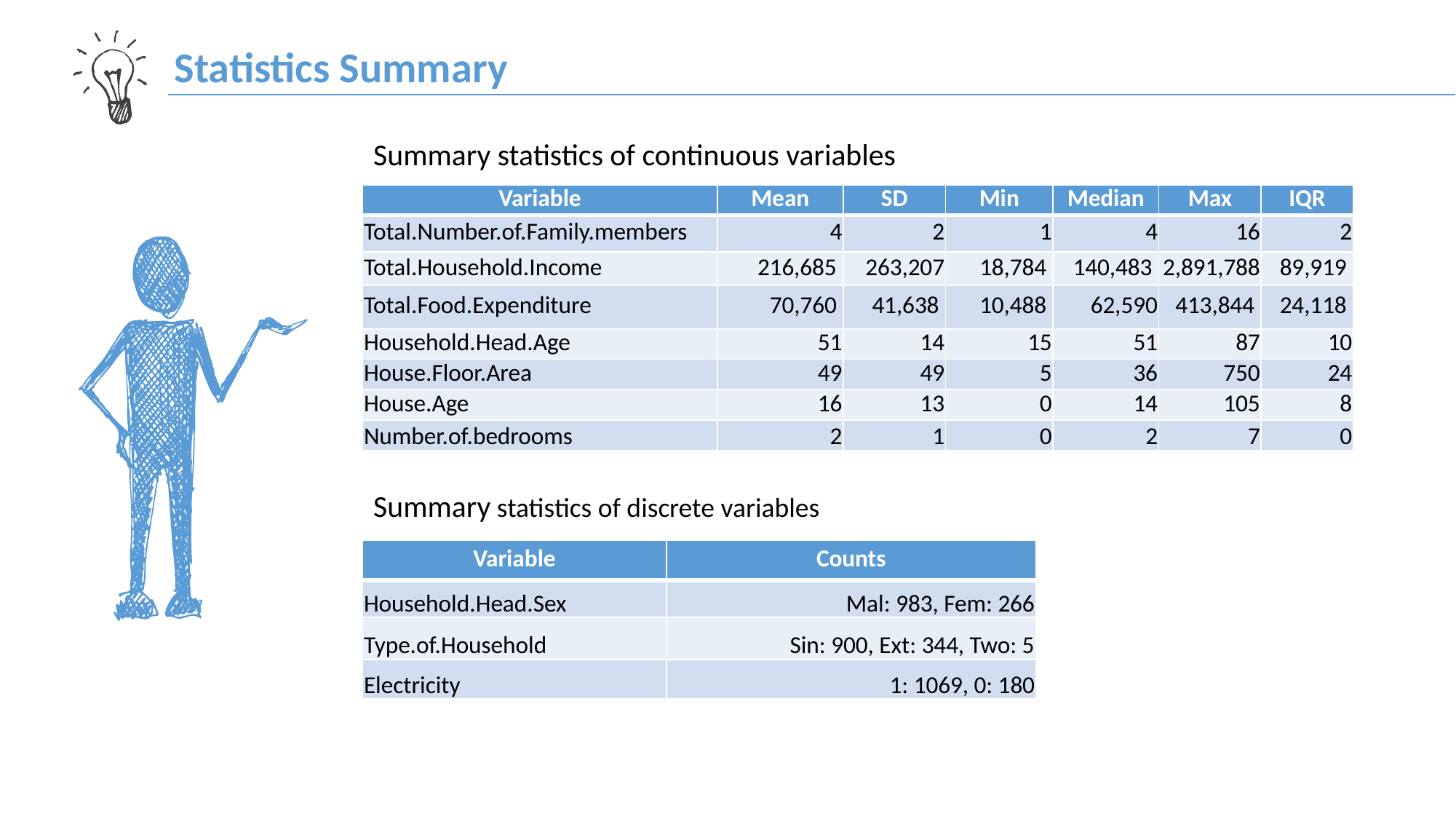

Statistics Summary
Summary statistics of continuous variables
| Variable | Mean | SD | Min | Median | Max | IQR |
| --- | --- | --- | --- | --- | --- | --- |
| Total.Number.of.Family.members | 4 | 2 | 1 | 4 | 16 | 2 |
| Total.Household.Income | 216,685 | 263,207 | 18,784 | 140,483 | 2,891,788 | 89,919 |
| Total.Food.Expenditure | 70,760 | 41,638 | 10,488 | 62,590 | 413,844 | 24,118 |
| Household.Head.Age | 51 | 14 | 15 | 51 | 87 | 10 |
| House.Floor.Area | 49 | 49 | 5 | 36 | 750 | 24 |
| House.Age | 16 | 13 | 0 | 14 | 105 | 8 |
| Number.of.bedrooms | 2 | 1 | 0 | 2 | 7 | 0 |

Summary statistics of discrete variables
| Variable | Counts |
| --- | --- |
| Household.Head.Sex | Mal: 983, Fem: 266 |
| Type.of.Household | Sin: 900, Ext: 344, Two: 5 |
| Electricity | 1: 1069, 0: 180 |